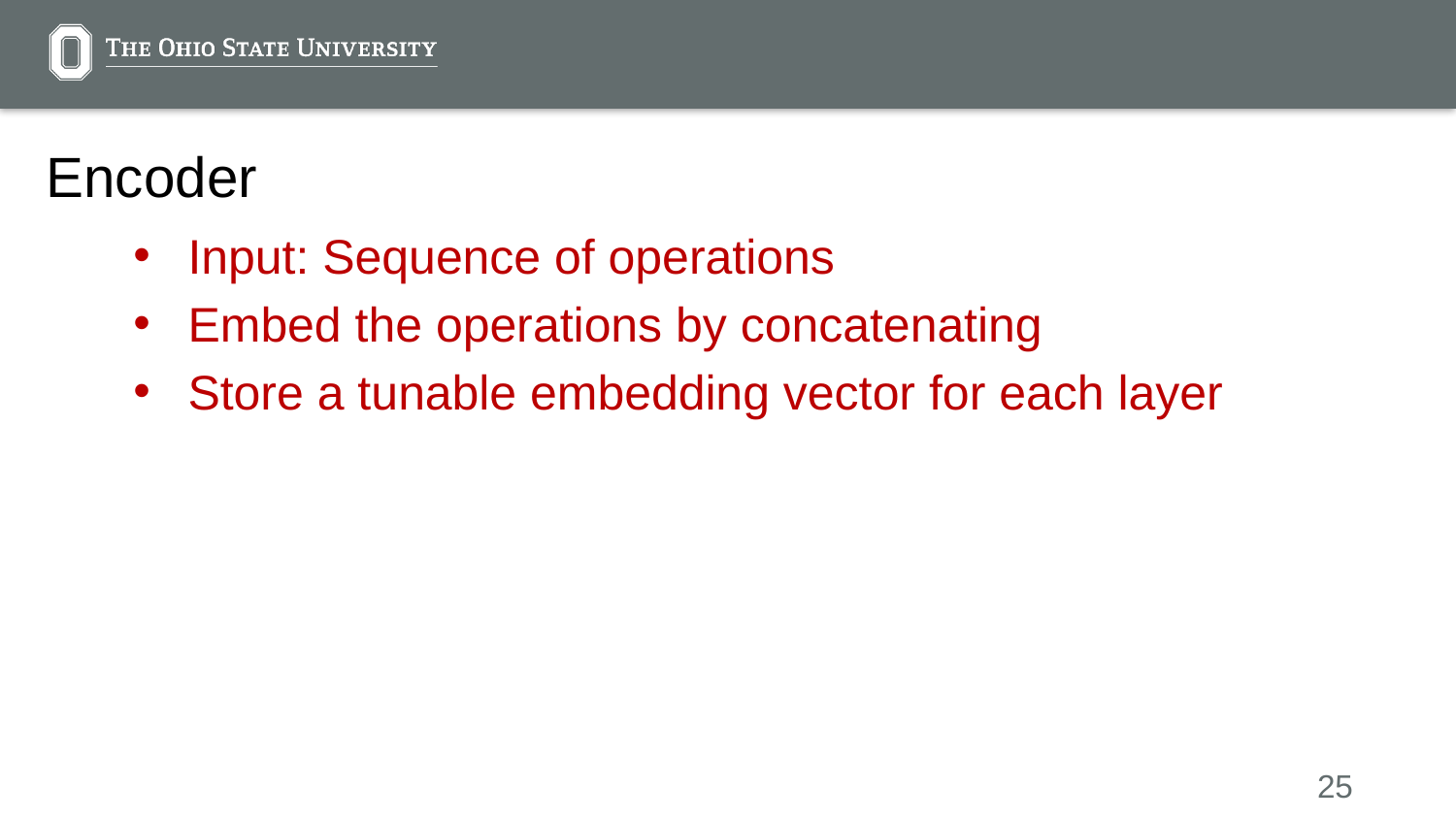

# Encoder
Input: Sequence of operations
Embed the operations by concatenating
Store a tunable embedding vector for each layer